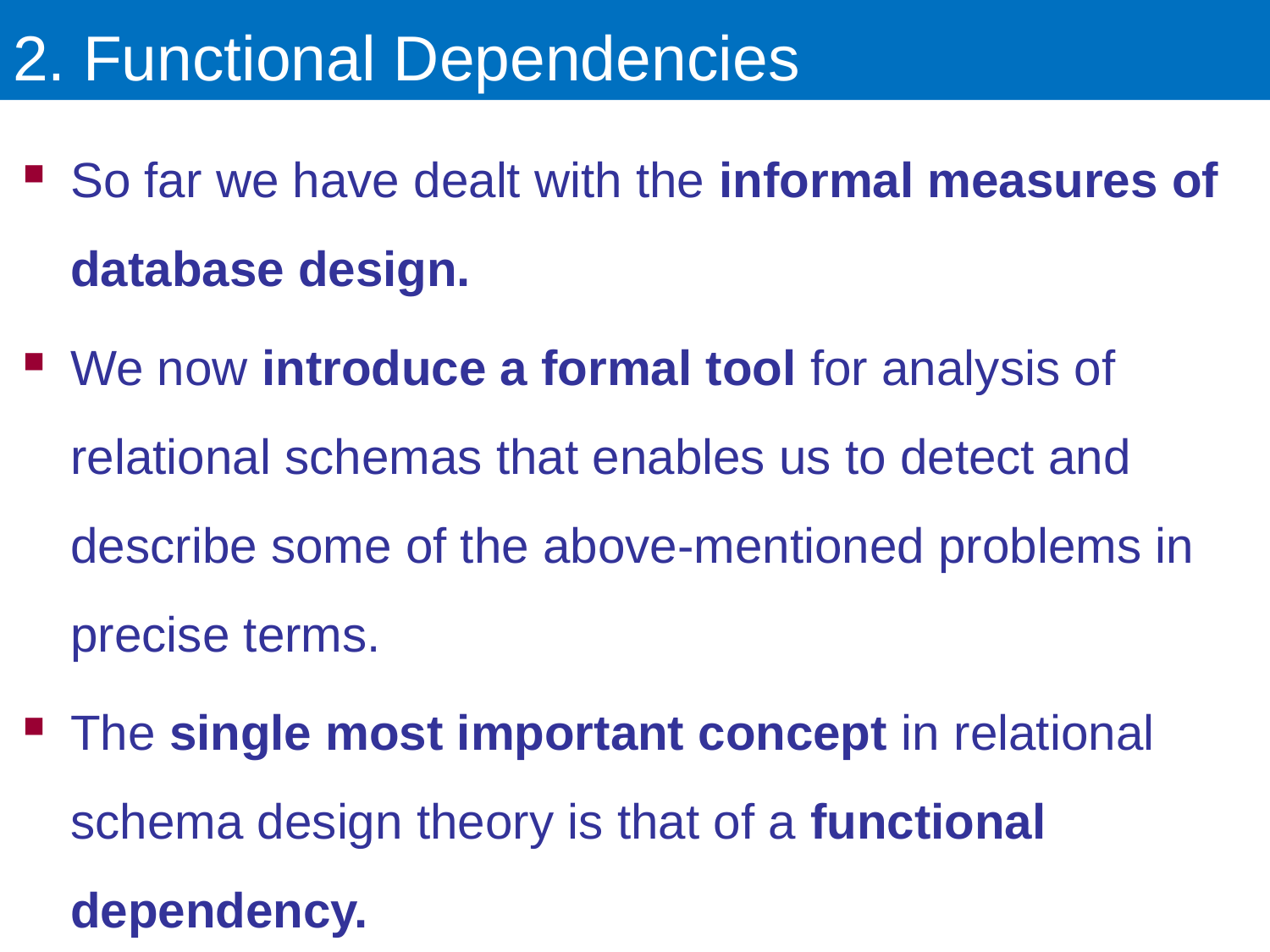

# 2. Functional Dependencies
So far we have dealt with the informal measures of database design.
We now introduce a formal tool for analysis of relational schemas that enables us to detect and describe some of the above-mentioned problems in precise terms.
The single most important concept in relational schema design theory is that of a functional dependency.